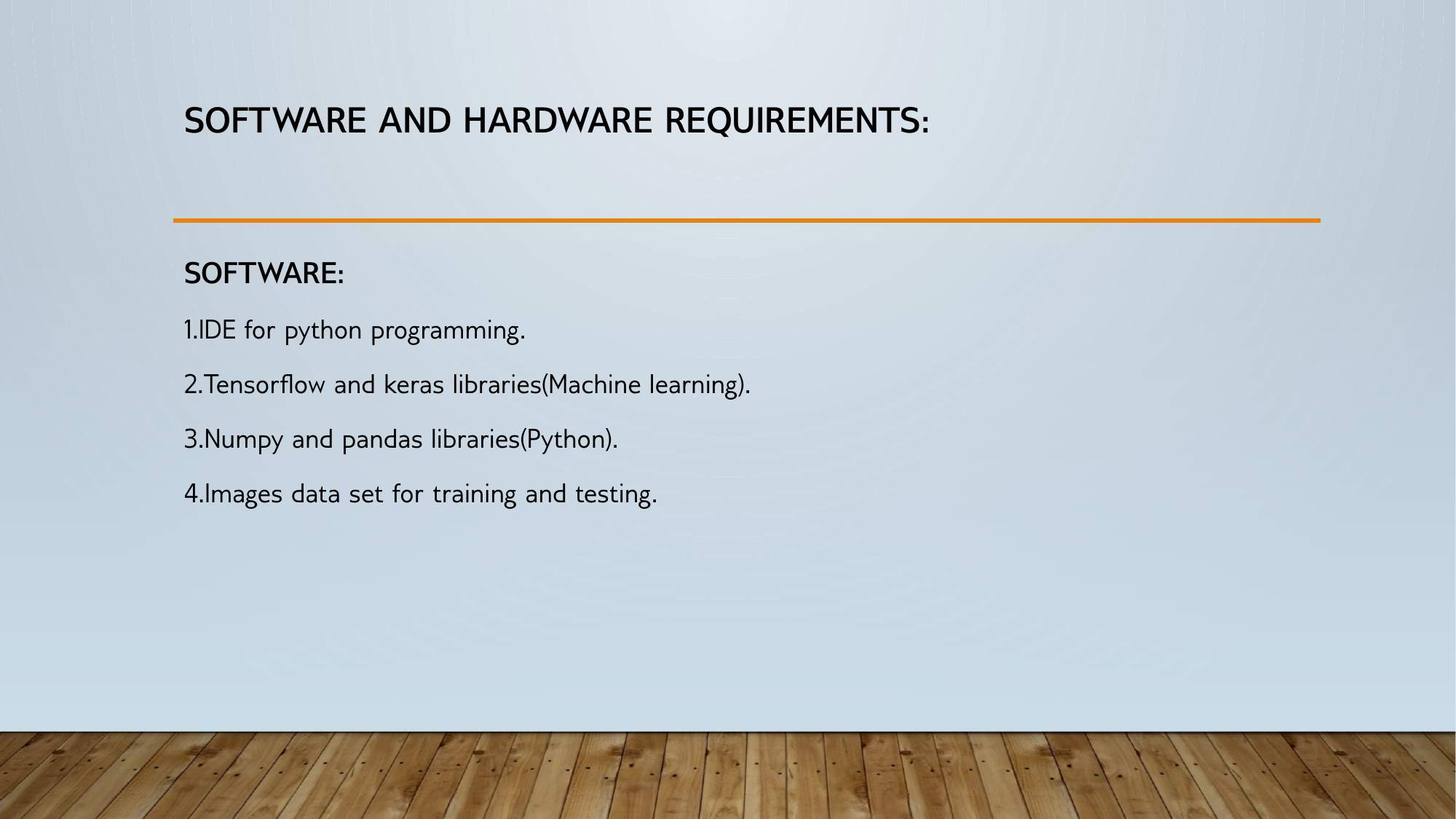

# Software and hardware requirements:
SOFTWARE:
1.IDE for python programming.
2.Tensorflow and keras libraries(Machine learning).
3.Numpy and pandas libraries(Python).
4.Images data set for training and testing.